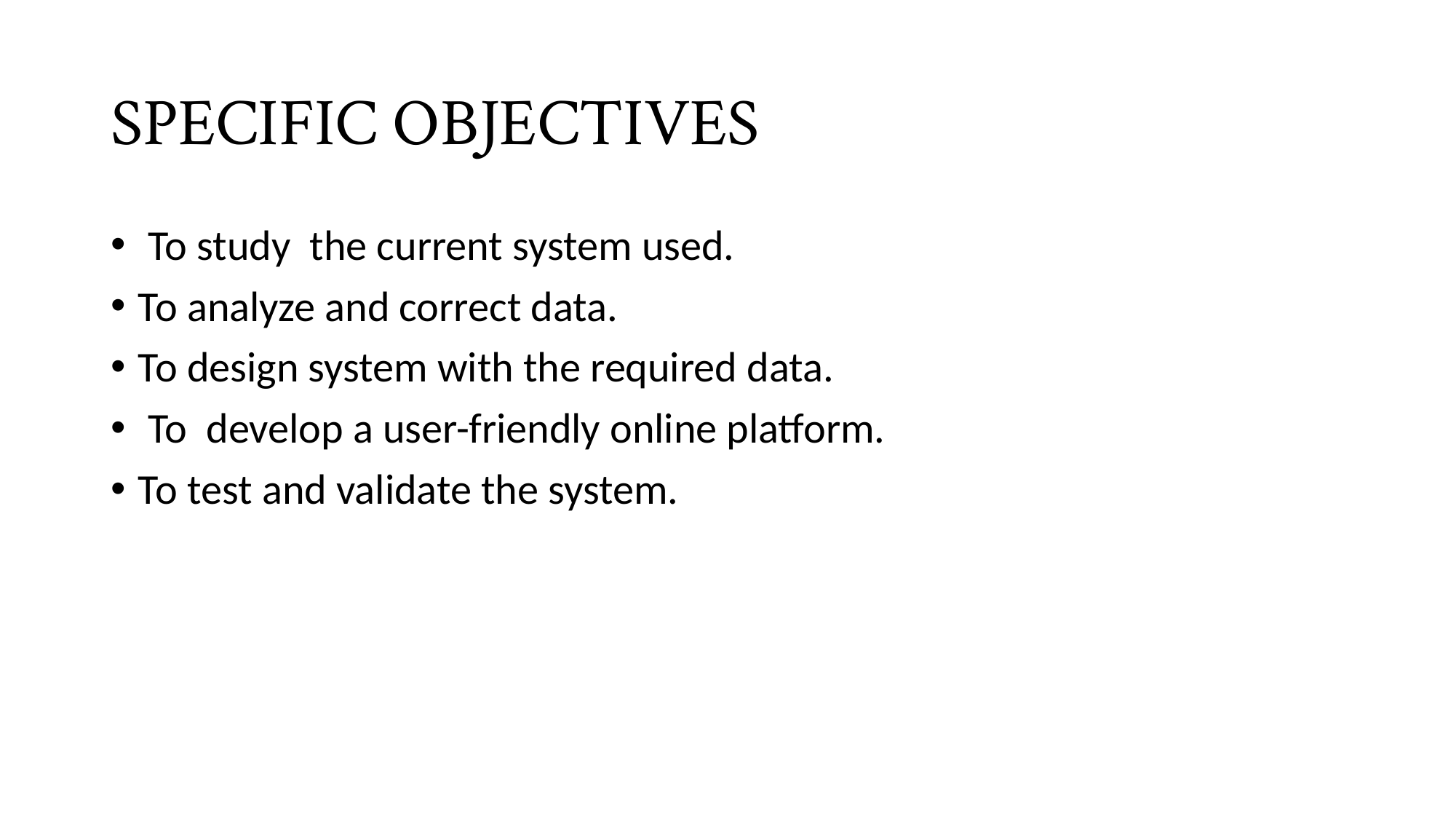

# SPECIFIC OBJECTIVES
 To study  the current system used.
To analyze and correct data.
To design system with the required data.
 To  develop a user-friendly online platform.
To test and validate the system.